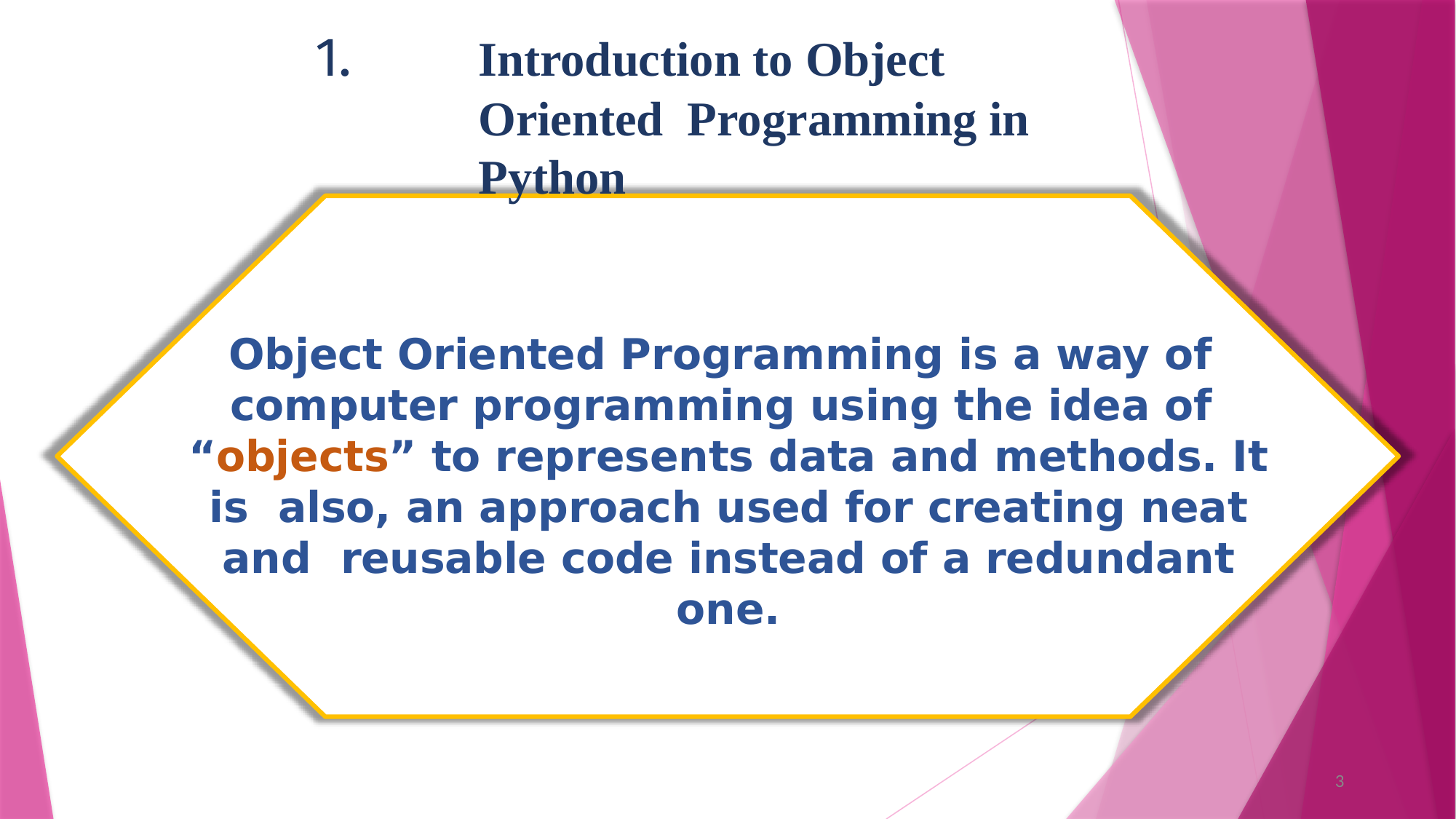

# 1.	Introduction to Object Oriented  Programming in Python

Object Oriented Programming is a way of  computer programming using the idea of  “objects” to represents data and methods. It is  also, an approach used for creating neat and  reusable code instead of a redundant one.
3